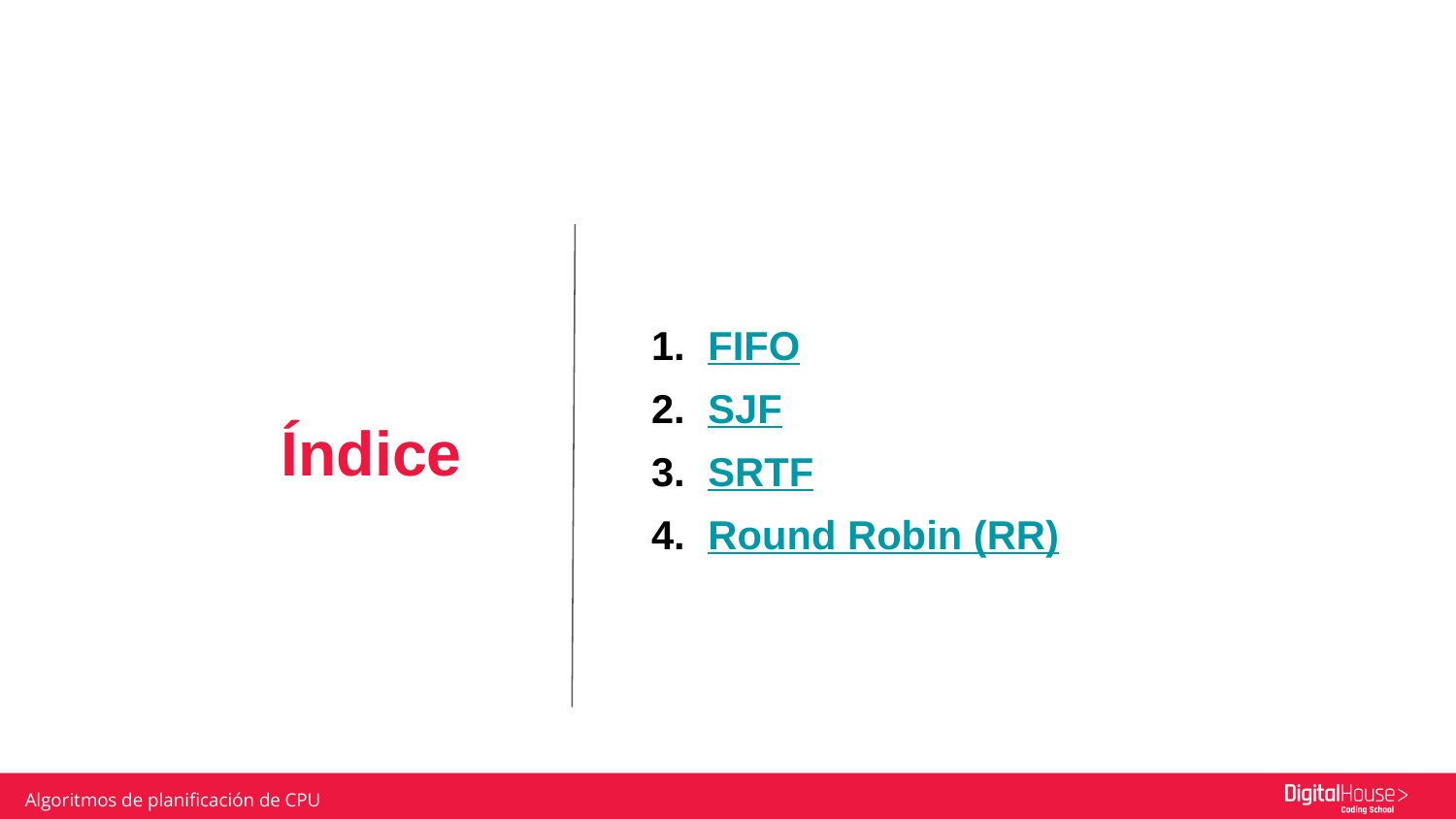

FIFO
SJF
SRTF
Round Robin (RR)

Índice